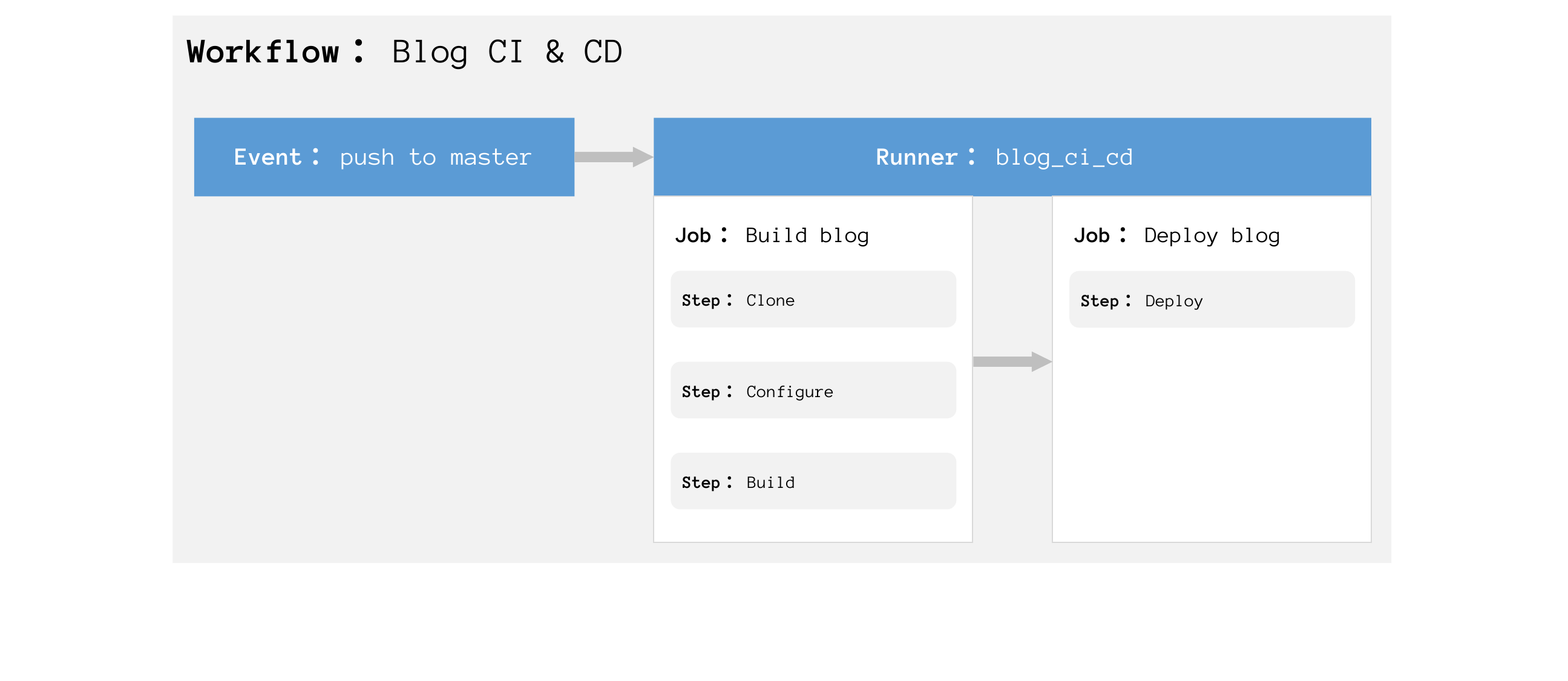

Workflow：Blog CI & CD
Event：push to master
Runner：blog_ci_cd

Job：Build blog
Step：Clone
Step：Configure
Step：Build

Job：Deploy blog
Step：Deploy